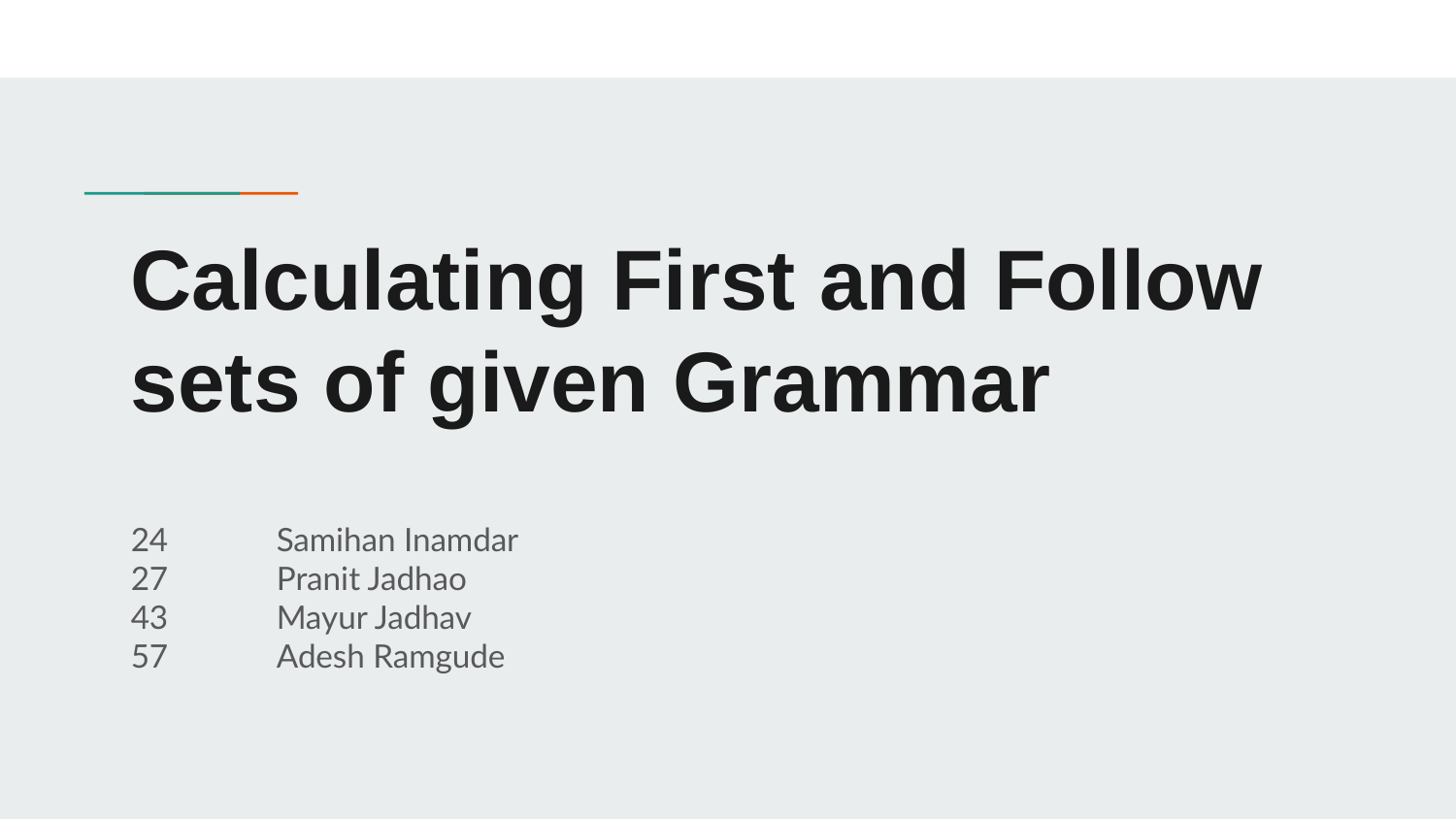

# Calculating First and Follow sets of given Grammar
24	Samihan Inamdar
27	Pranit Jadhao
43	Mayur Jadhav
57	Adesh Ramgude